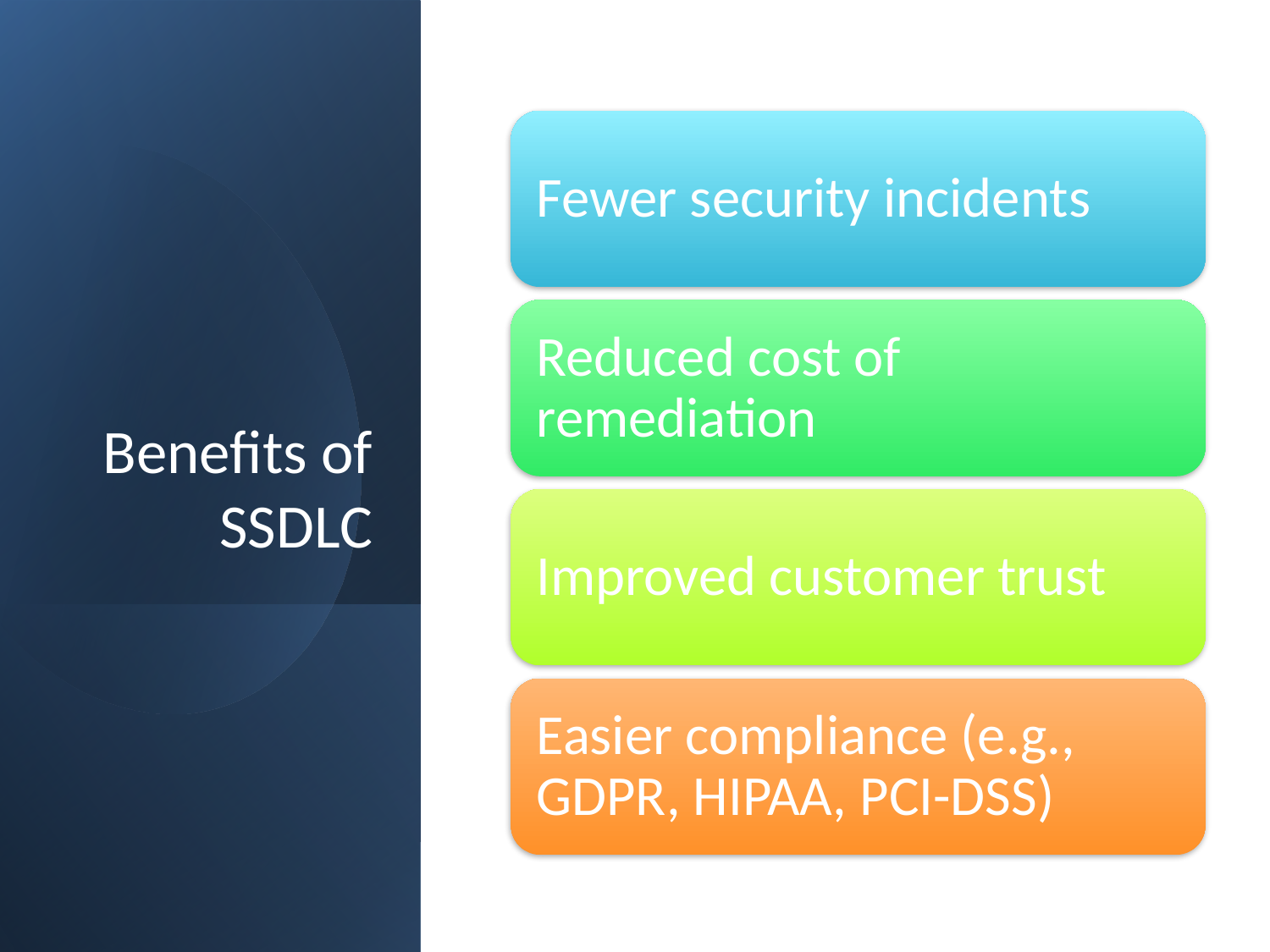

Fewer security incidents

Reduced cost of remediation

Improved customer trust

Easier compliance (e.g., GDPR, HIPAA, PCI-DSS)

# Benefits of SSDLC